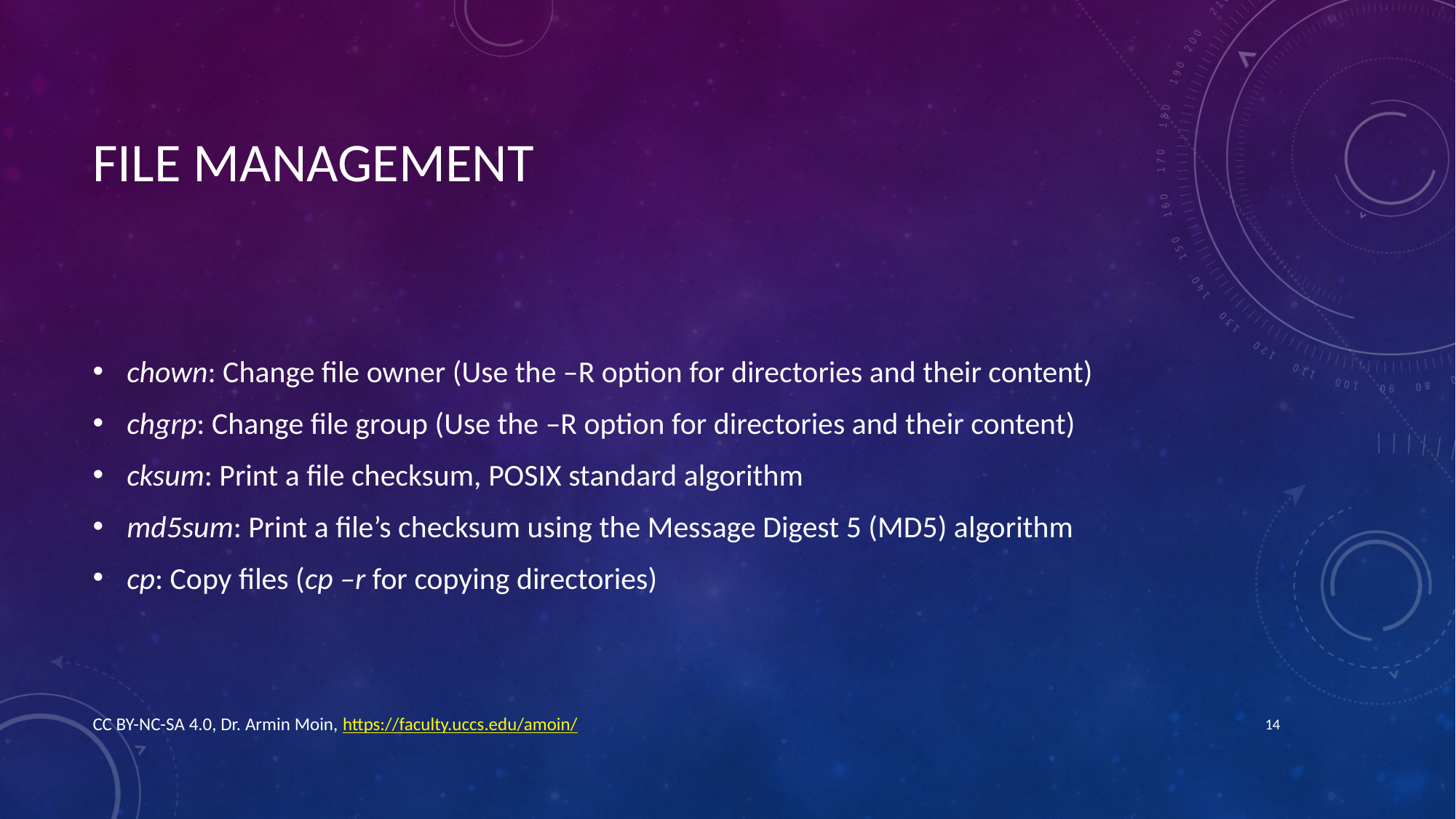

# File management

chown: Change file owner (Use the –R option for directories and their content)
chgrp: Change file group (Use the –R option for directories and their content)
cksum: Print a file checksum, POSIX standard algorithm
md5sum: Print a file’s checksum using the Message Digest 5 (MD5) algorithm
cp: Copy files (cp –r for copying directories)

CC BY-NC-SA 4.0, Dr. Armin Moin, https://faculty.uccs.edu/amoin/
14